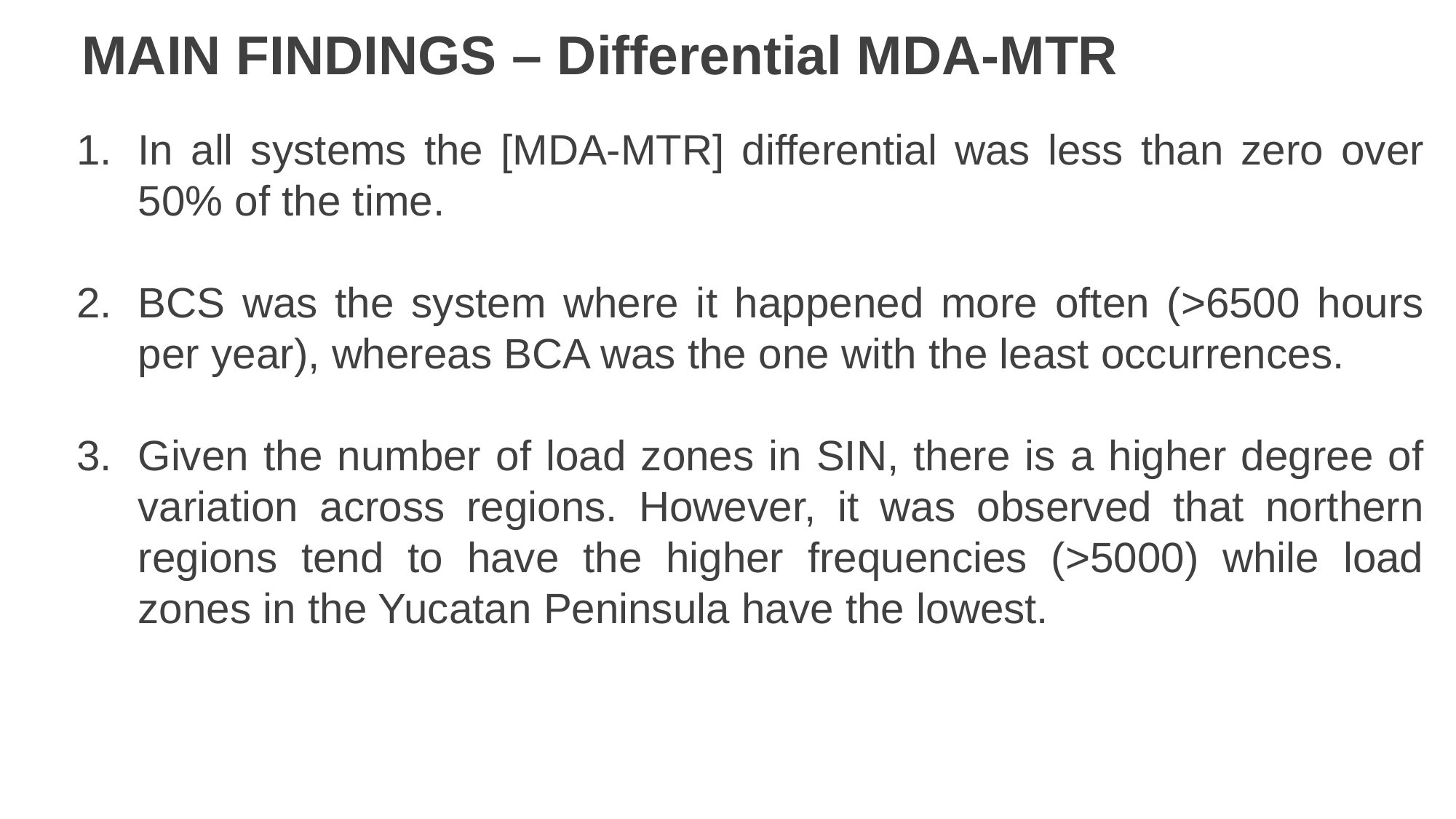

MAIN FINDINGS – Differential MDA-MTR
In all systems the [MDA-MTR] differential was less than zero over 50% of the time.

BCS was the system where it happened more often (>6500 hours per year), whereas BCA was the one with the least occurrences.

Given the number of load zones in SIN, there is a higher degree of variation across regions. However, it was observed that northern regions tend to have the higher frequencies (>5000) while load zones in the Yucatan Peninsula have the lowest.